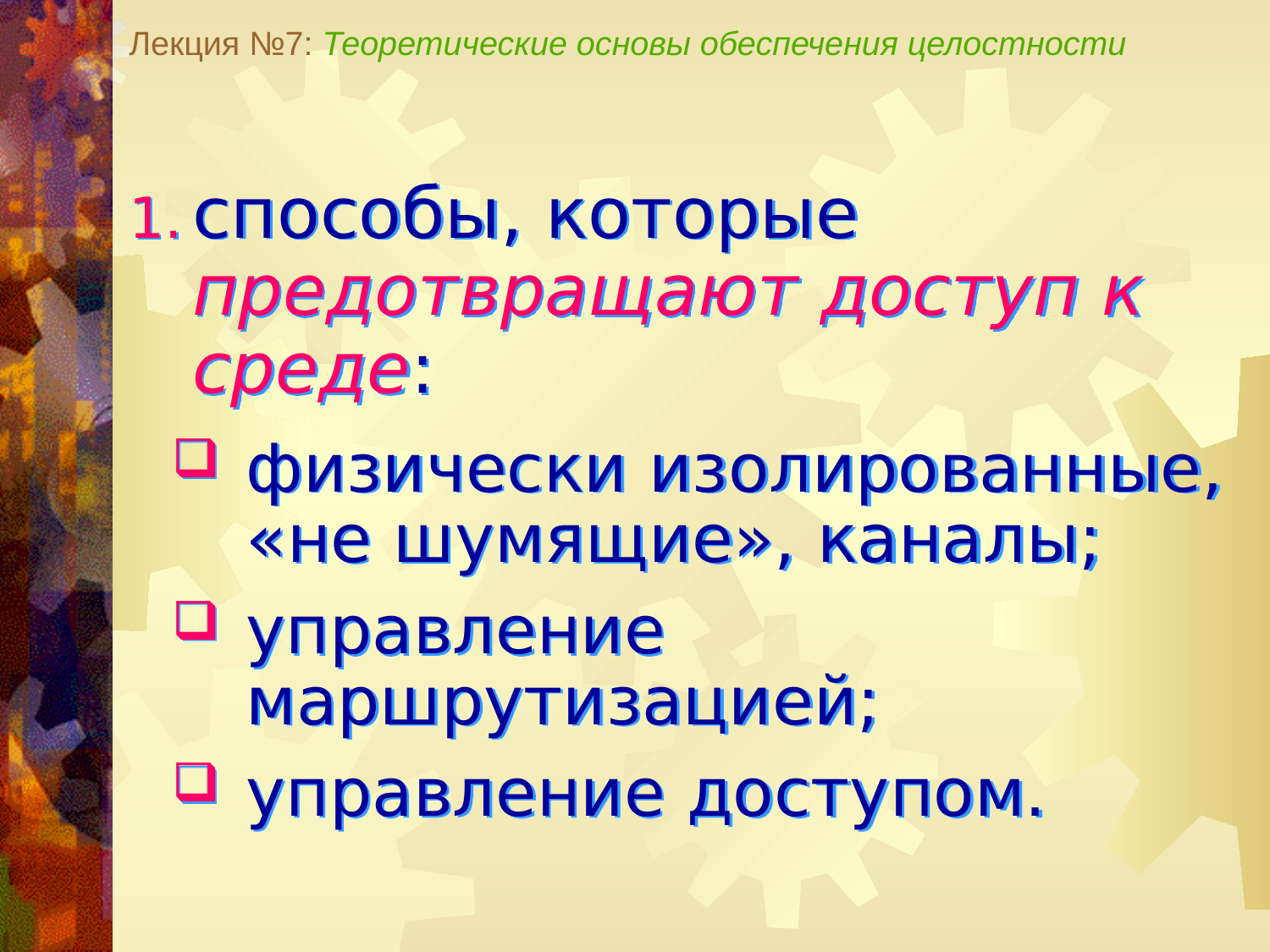

Лекция №7: Теоретические основы обеспечения целостности
способы, которые предотвращают доступ к среде:
физически изолированные, «не шумящие», каналы;
управление маршрутизацией;
управление доступом.